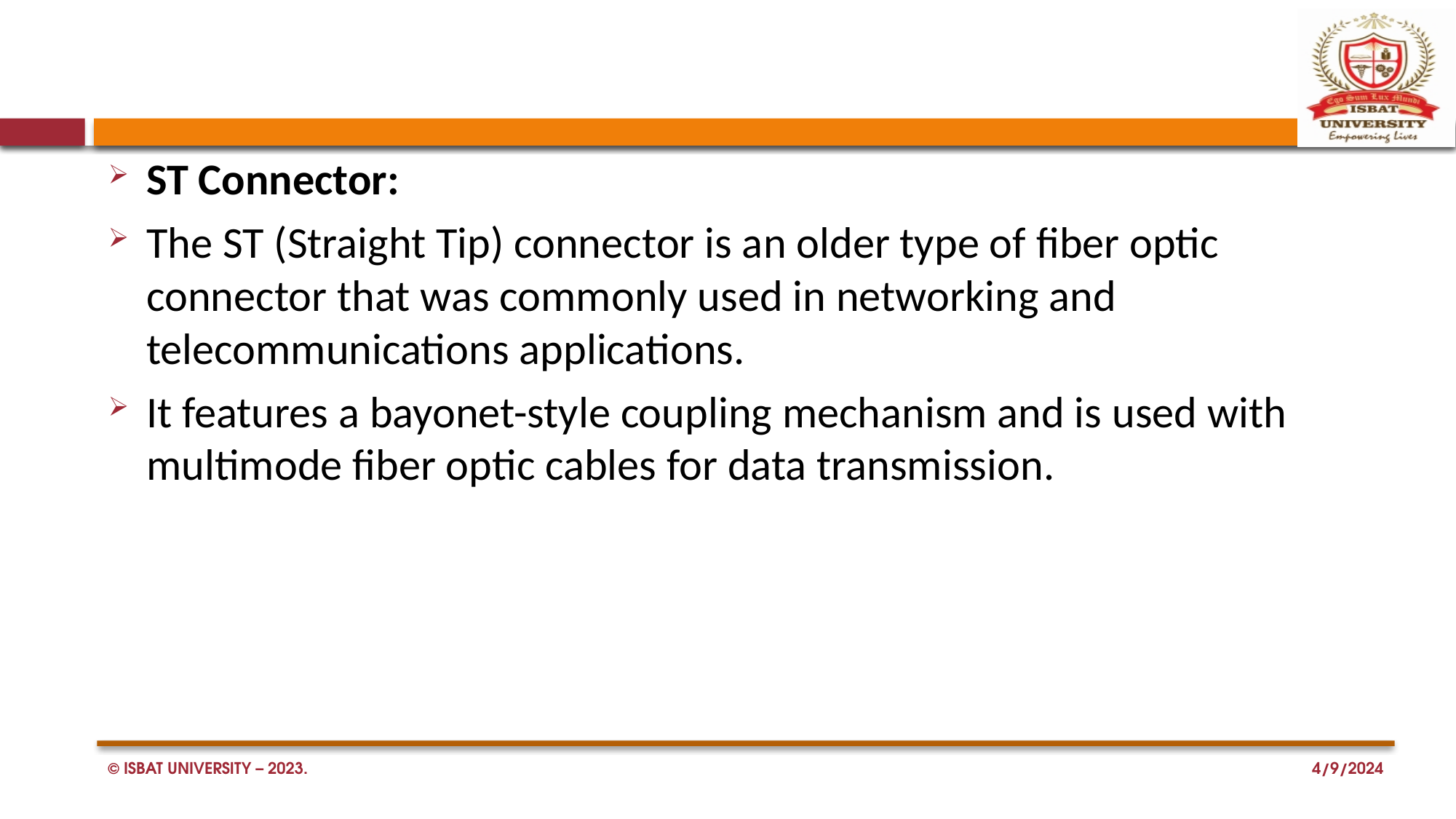

#
ST Connector:
The ST (Straight Tip) connector is an older type of fiber optic connector that was commonly used in networking and telecommunications applications.
It features a bayonet-style coupling mechanism and is used with multimode fiber optic cables for data transmission.